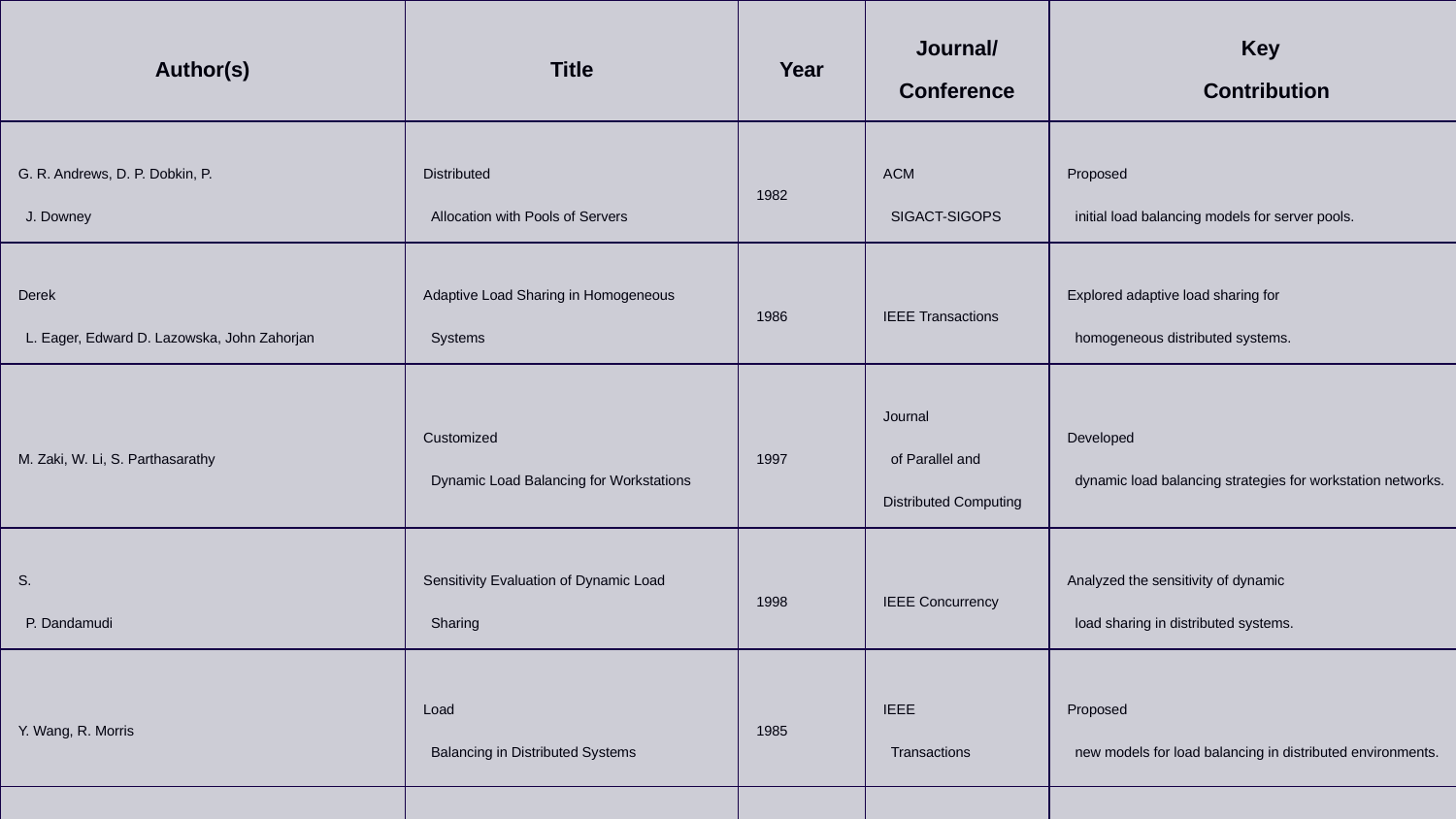

| Author(s) | Title | Year | Journal/Conference | Key Contribution |
| --- | --- | --- | --- | --- |
| G. R. Andrews, D. P. Dobkin, P. J. Downey | Distributed Allocation with Pools of Servers | 1982 | ACM SIGACT-SIGOPS | Proposed initial load balancing models for server pools. |
| Derek L. Eager, Edward D. Lazowska, John Zahorjan | Adaptive Load Sharing in Homogeneous Systems | 1986 | IEEE Transactions | Explored adaptive load sharing for homogeneous distributed systems. |
| M. Zaki, W. Li, S. Parthasarathy | Customized Dynamic Load Balancing for Workstations | 1997 | Journal of Parallel and Distributed Computing | Developed dynamic load balancing strategies for workstation networks. |
| S. P. Dandamudi | Sensitivity Evaluation of Dynamic Load Sharing | 1998 | IEEE Concurrency | Analyzed the sensitivity of dynamic load sharing in distributed systems. |
| Y. Wang, R. Morris | Load Balancing in Distributed Systems | 1985 | IEEE Transactions | Proposed new models for load balancing in distributed environments. |
| L. Rudolph, M. Slivkin-Allalouf, E. Upfal | Simple Load Balancing Scheme for Task Allocation | 1991 | ACM Symposium on Parallel Algorithms | Developed a simple and efficient load balancing scheme for parallel machines. |
# LITERATURE SURVEY